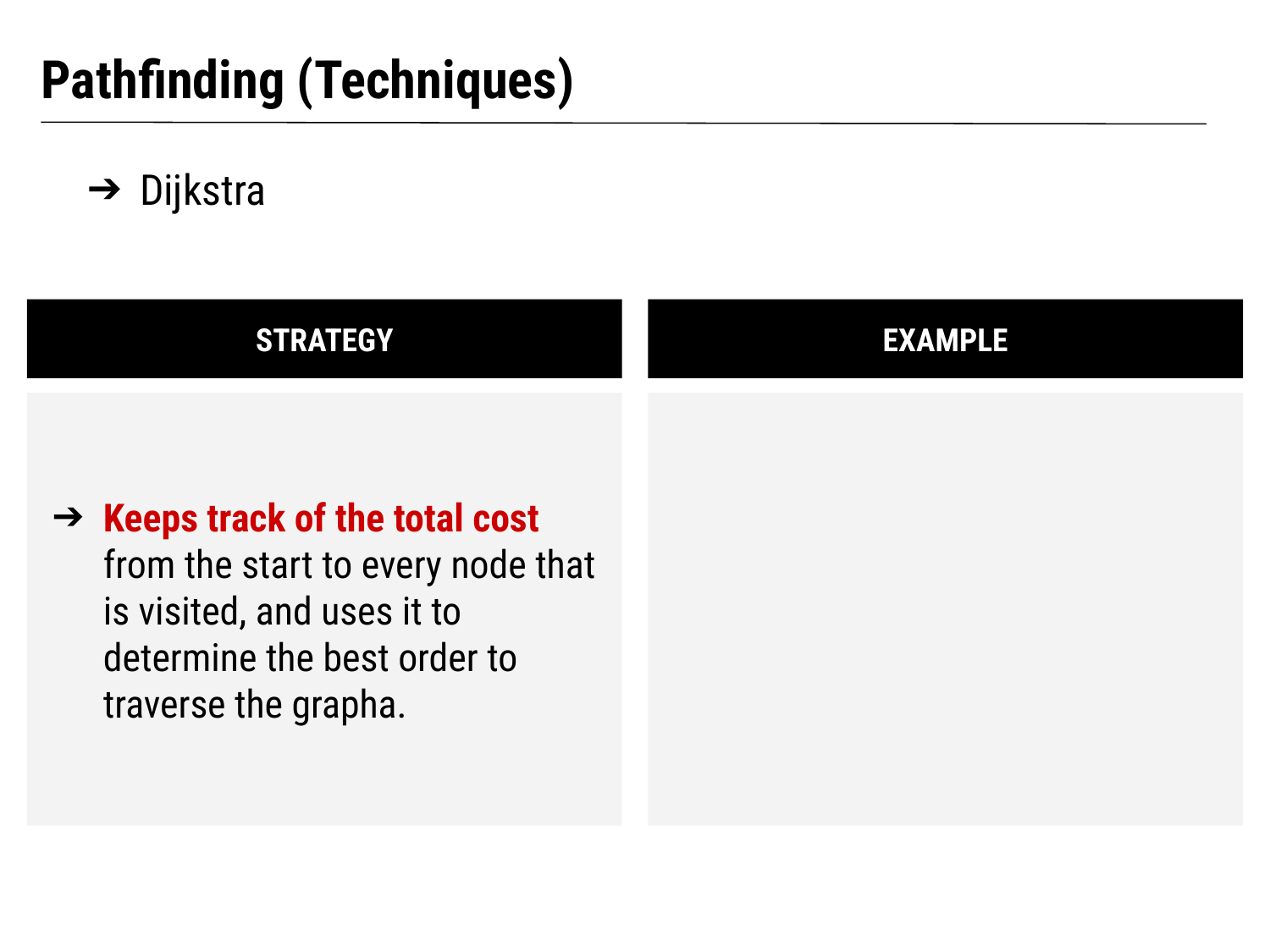

# Pathfinding (Techniques)
Dijkstra

STRATEGY
EXAMPLE
Keeps track of the total cost from the start to every node that is visited, and uses it to determine the best order to traverse the grapha.